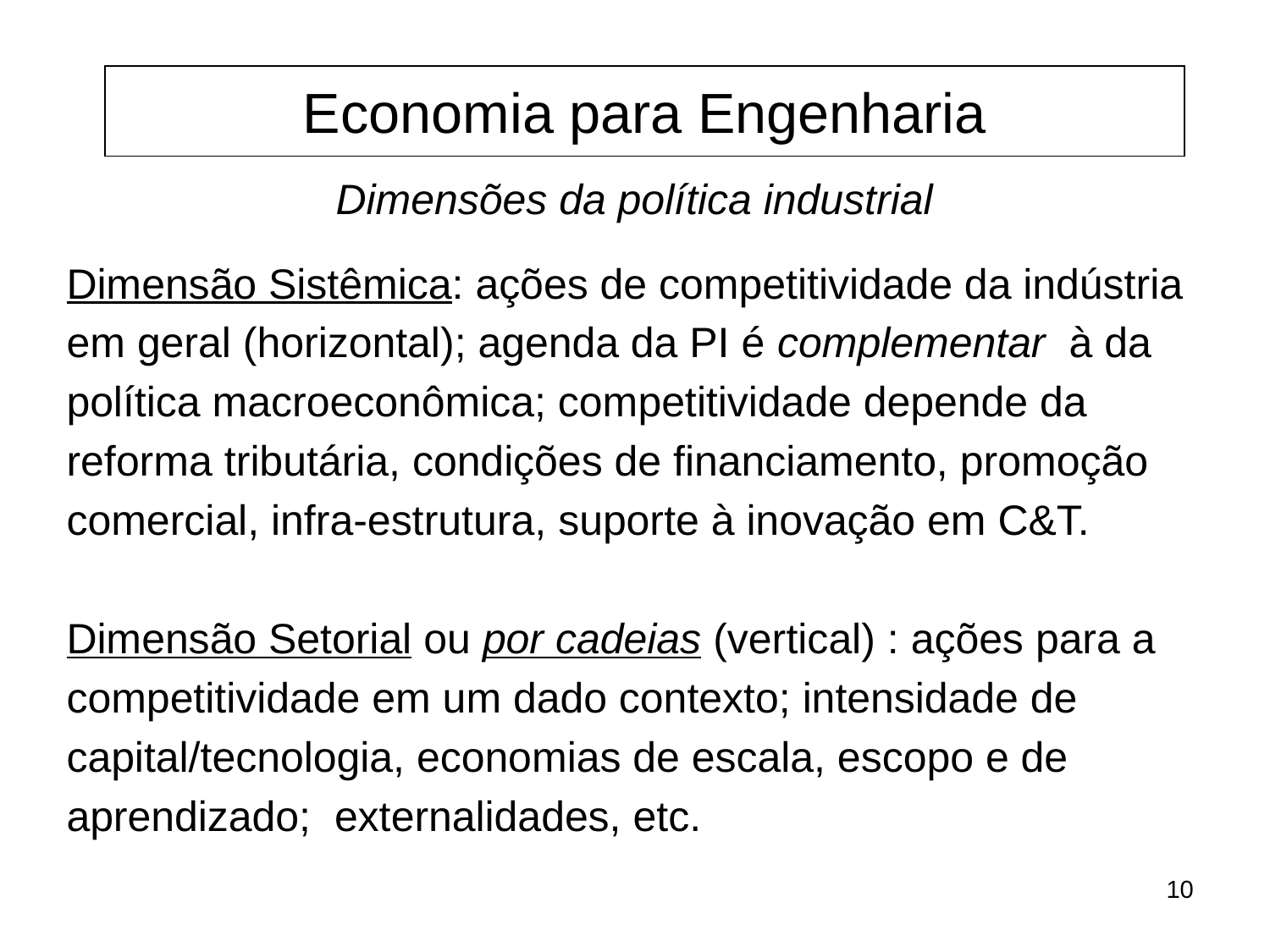

Economia para Engenharia
Dimensões da política industrial

Dimensão Sistêmica: ações de competitividade da indústria
em geral (horizontal); agenda da PI é complementar  à da
política macroeconômica; competitividade depende da
reforma tributária, condições de financiamento, promoção
comercial, infra-estrutura, suporte à inovação em C&T.

Dimensão Setorial ou por cadeias (vertical) : ações para a
competitividade em um dado contexto; intensidade de
capital/tecnologia, economias de escala, escopo e de
aprendizado;  externalidades, etc.

10